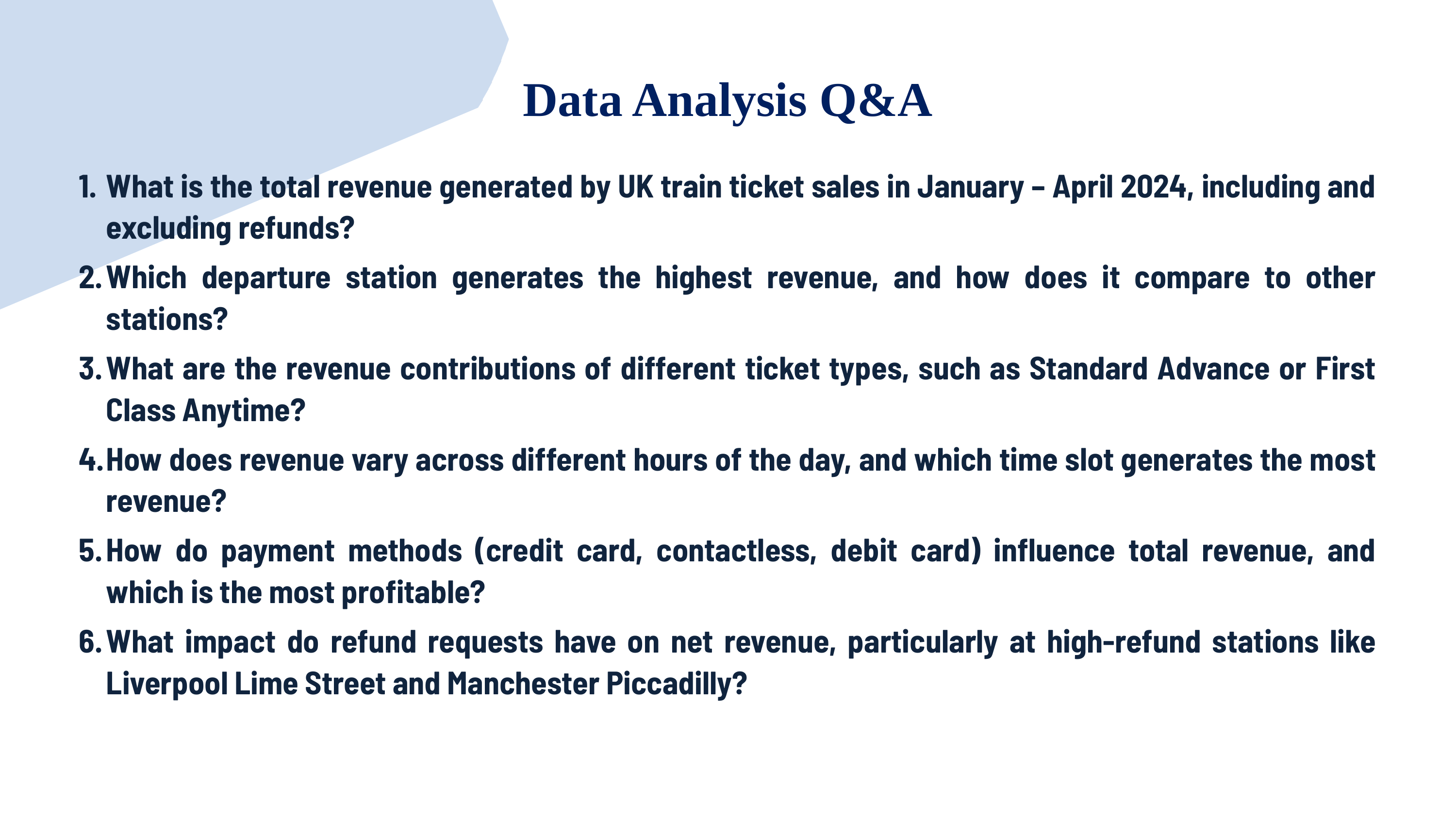

Data Analysis Q&A
What is the total revenue generated by UK train ticket sales in January – April 2024, including and excluding refunds?
Which departure station generates the highest revenue, and how does it compare to other stations?
What are the revenue contributions of different ticket types, such as Standard Advance or First Class Anytime?
How does revenue vary across different hours of the day, and which time slot generates the most revenue?
How do payment methods (credit card, contactless, debit card) influence total revenue, and which is the most profitable?
What impact do refund requests have on net revenue, particularly at high-refund stations like Liverpool Lime Street and Manchester Piccadilly?
.